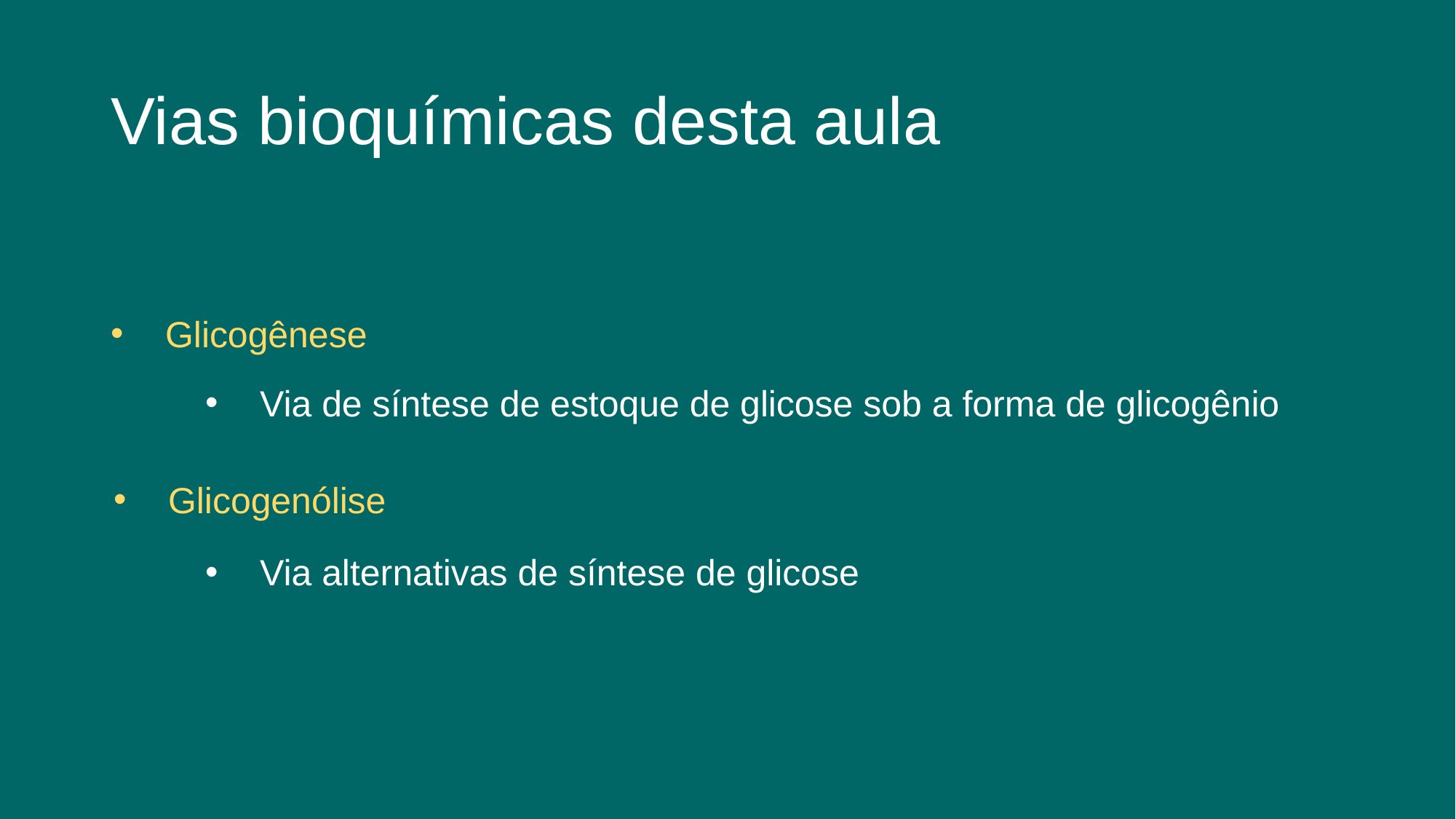

# Vias bioquímicas desta aula
Glicogênese
Via de síntese de estoque de glicose sob a forma de glicogênio
Glicogenólise
Via alternativas de síntese de glicose